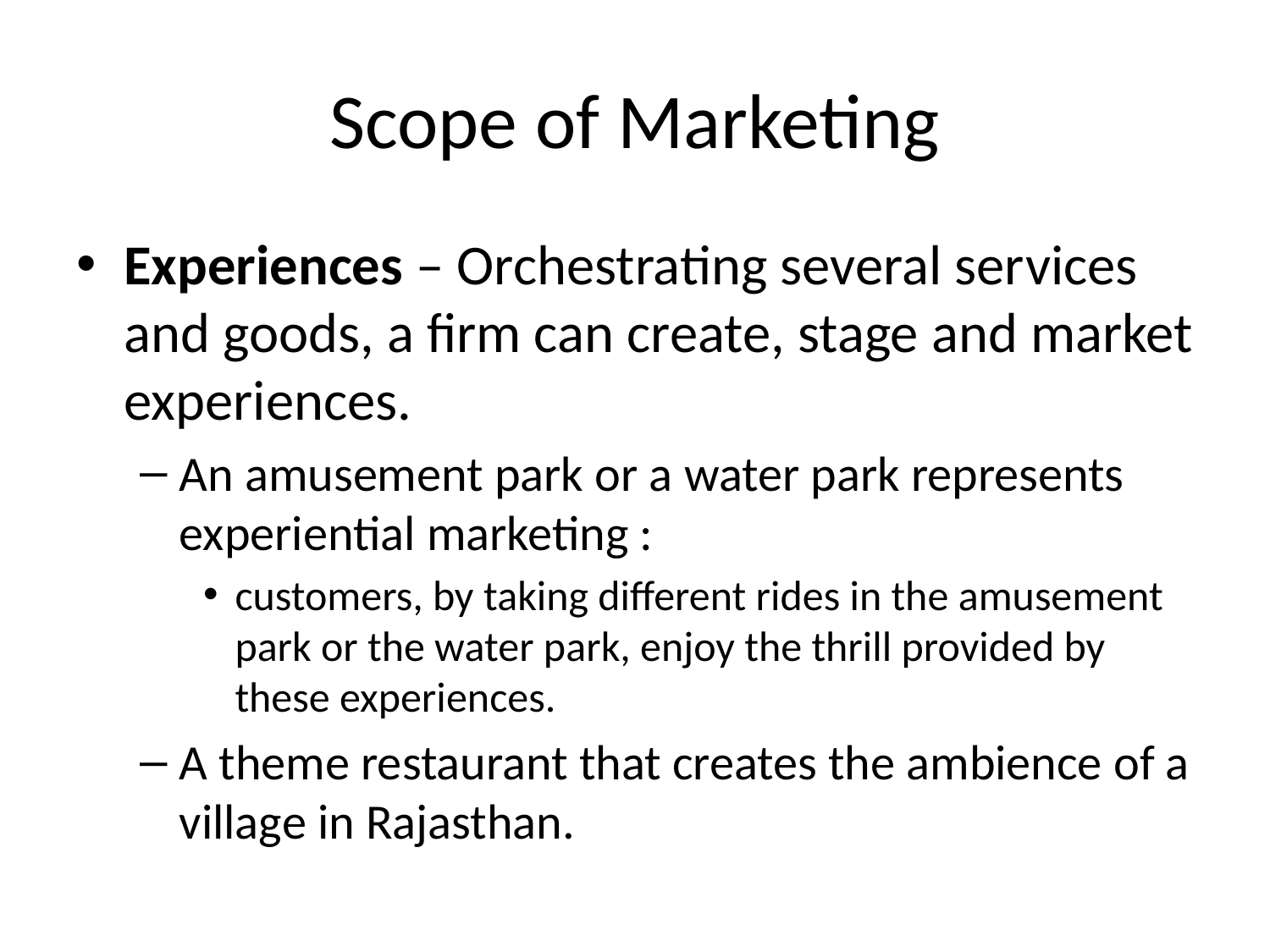

# Scope of Marketing
Experiences – Orchestrating several services and goods, a firm can create, stage and market experiences.
An amusement park or a water park represents experiential marketing :
customers, by taking different rides in the amusement park or the water park, enjoy the thrill provided by these experiences.
A theme restaurant that creates the ambience of a village in Rajasthan.